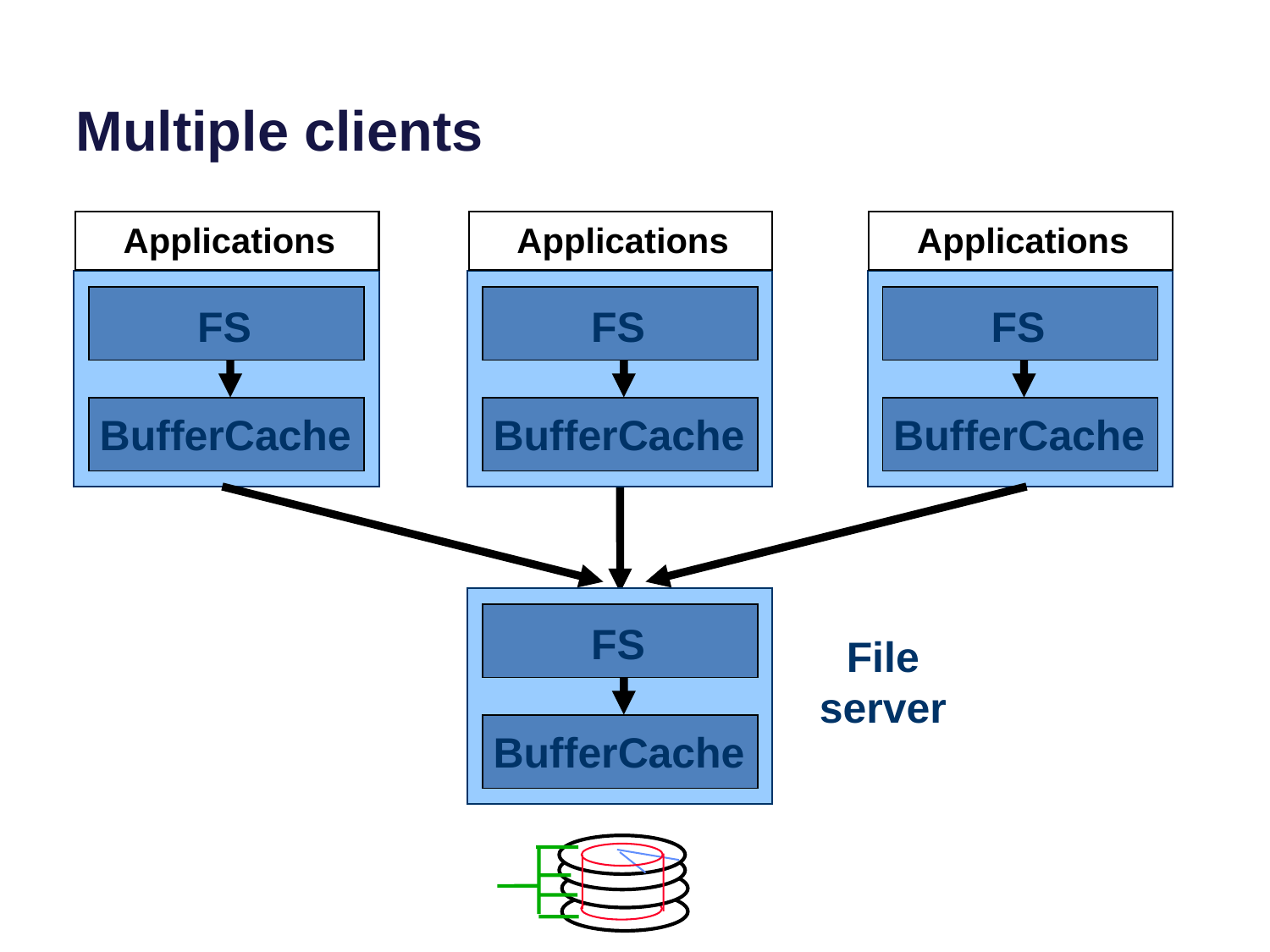

# Multiple clients

Applications

FS

BufferCache

Applications

FS

BufferCache

Applications

FS

BufferCache

FS

File server

BufferCache